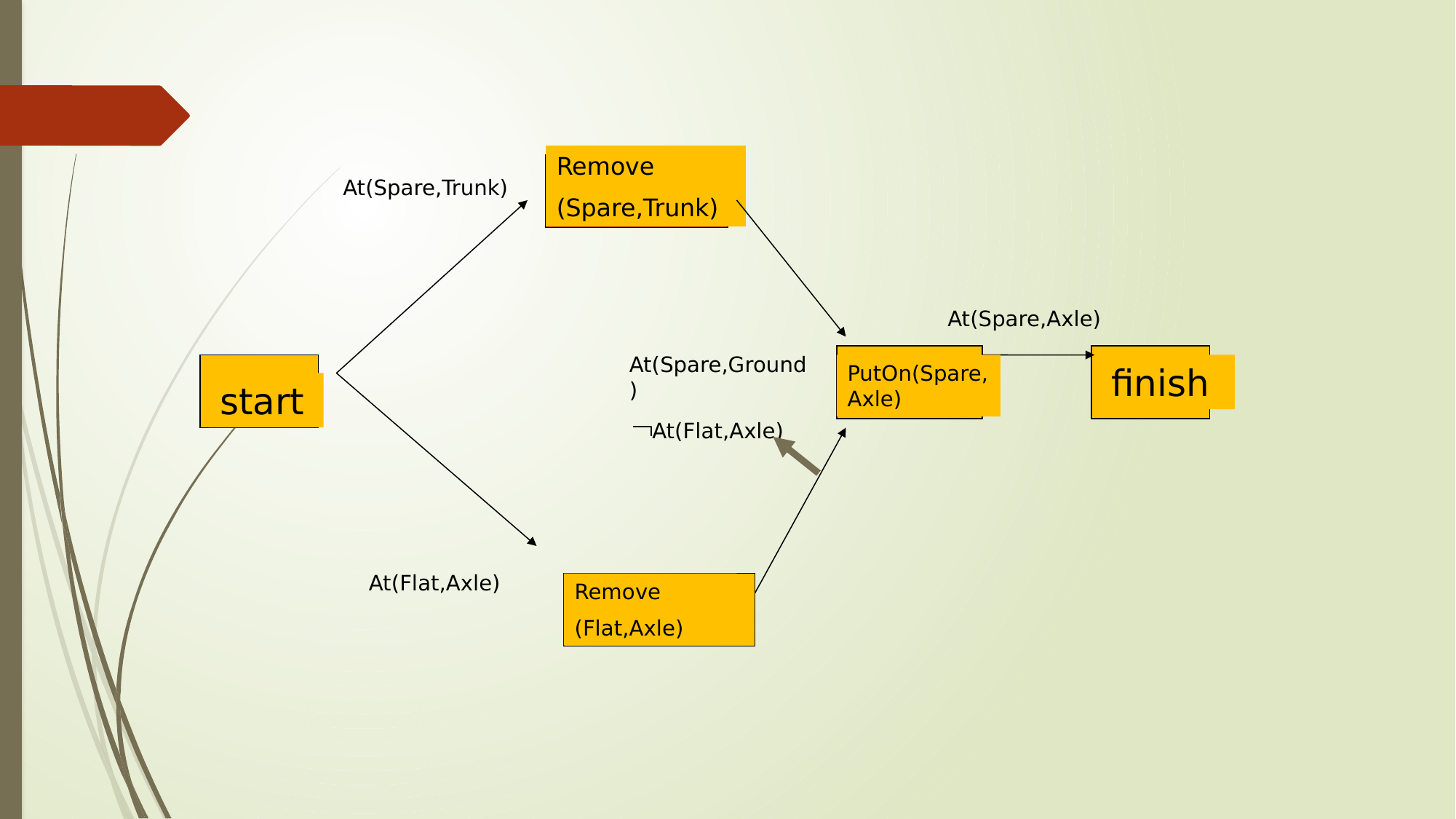

Remove
(Spare,Trunk)

At(Spare,Trunk)

At(Spare,Axle)

PutOn(Spare, Axle)

finish
At(Spare,Ground)
   At(Flat,Axle)

start

At(Flat,Axle)

Remove
(Flat,Axle)